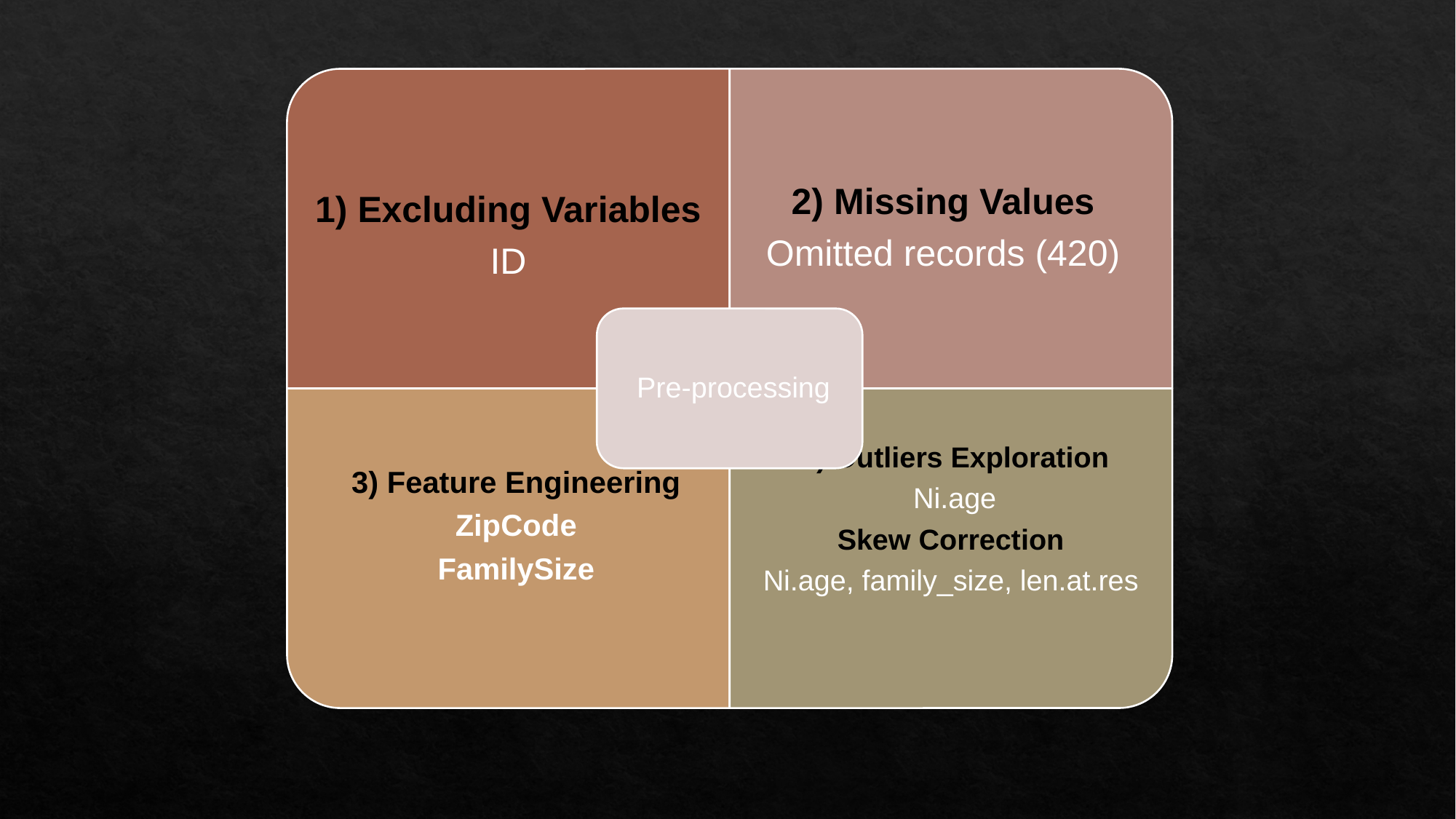

1) Excluding Variables
ID
2) Missing Values
Omitted records (420)
3) Feature Engineering
ZipCode
FamilySize

 4) Outliers Exploration
 Ni.age
Skew Correction
Ni.age, family_size, len.at.res

Pre-processing